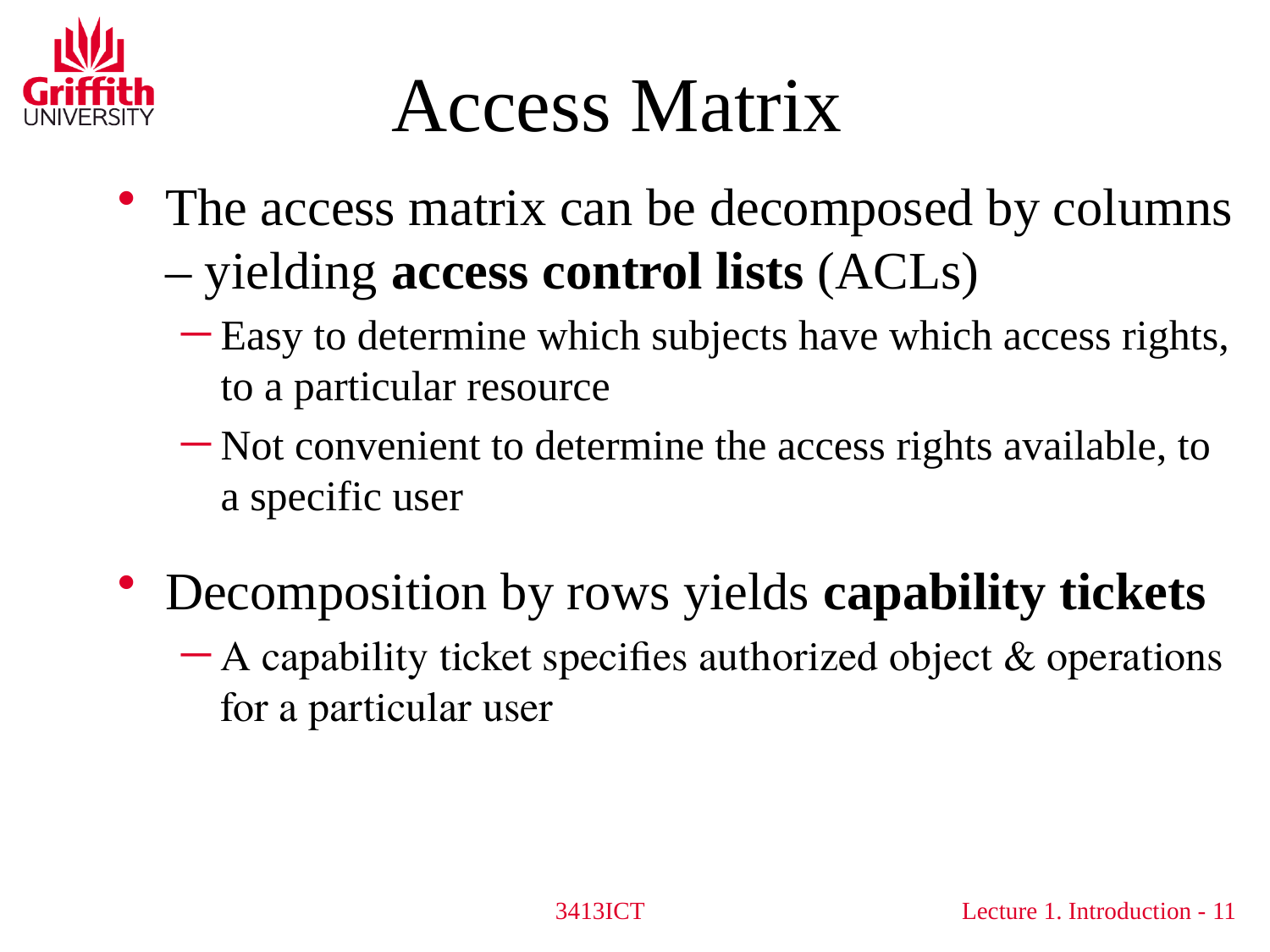

# Access Matrix
The access matrix can be decomposed by columns – yielding access control lists (ACLs)
Easy to determine which subjects have which access rights, to a particular resource
Not convenient to determine the access rights available, to a specific user

Decomposition by rows yields capability tickets
A capability ticket specifies authorized object & operations for a particular user

3413ICT
11